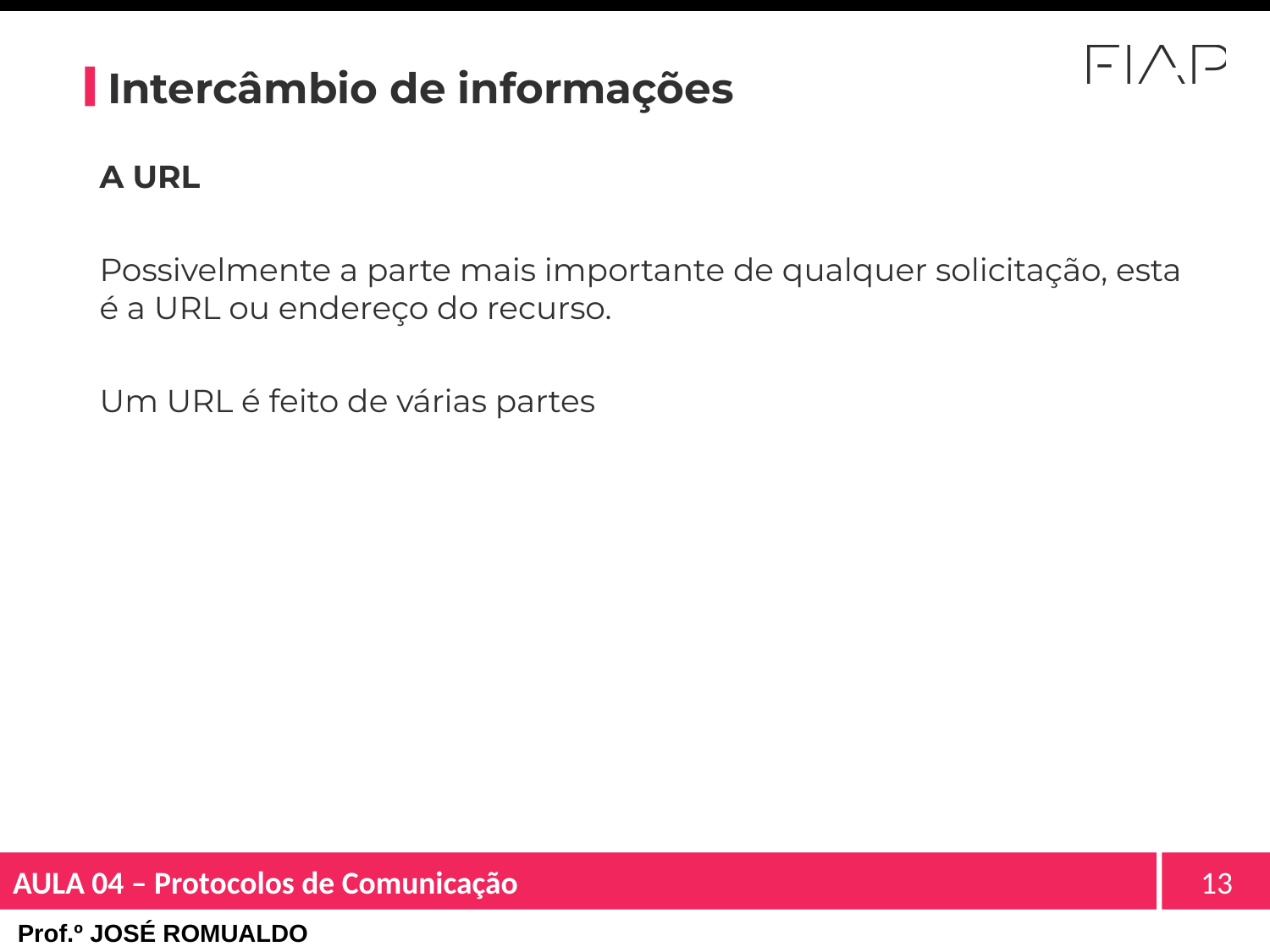

# Intercâmbio de informações
A URL

Possivelmente a parte mais importante de qualquer solicitação, esta é a URL ou endereço do recurso.

Um URL é feito de várias partes